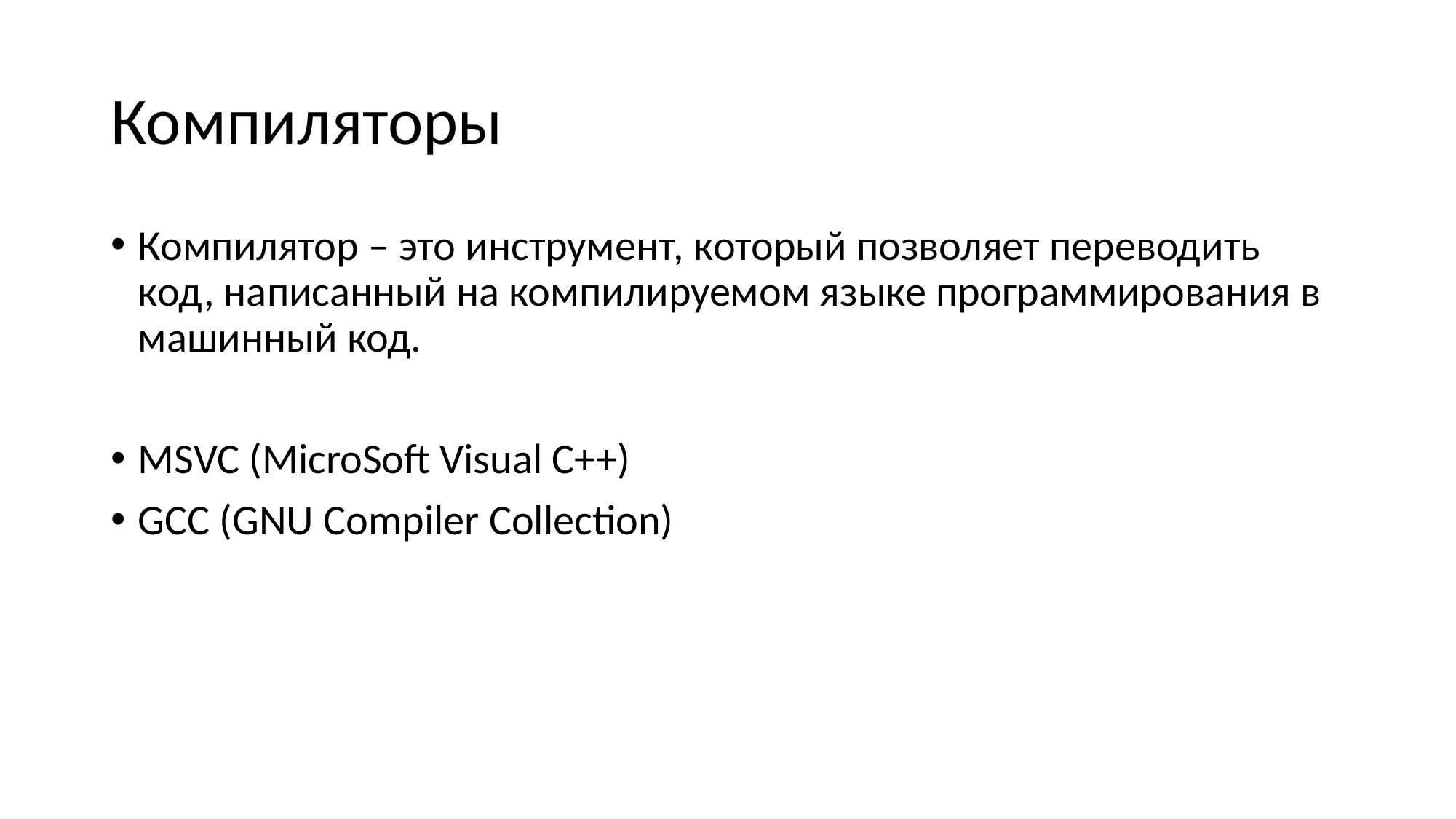

# Компиляторы
Компилятор – это инструмент, который позволяет переводить код, написанный на компилируемом языке программирования в машинный код.

MSVC (MicroSoft Visual C++)
GCC (GNU Compiler Collection)